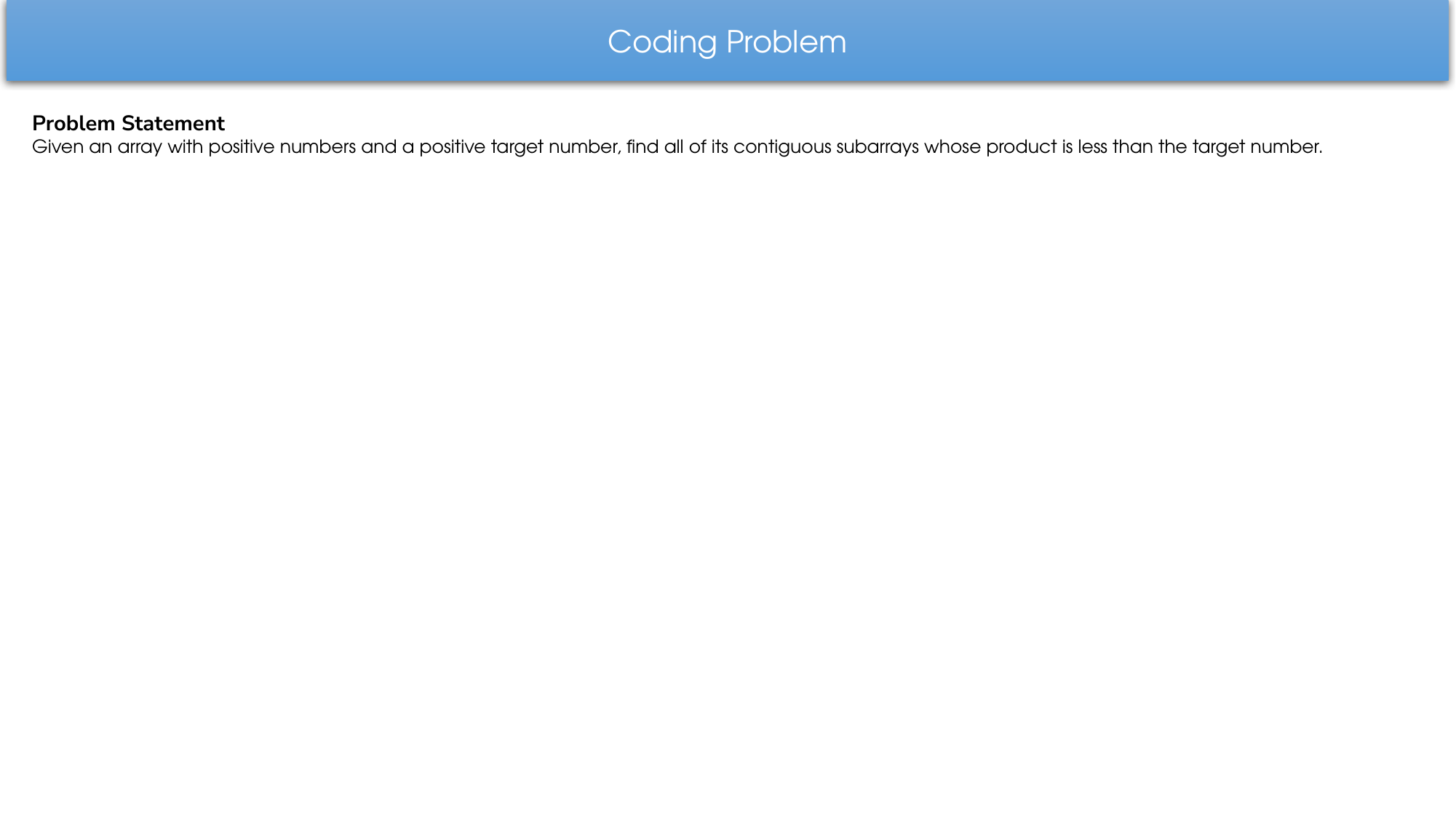

Coding Problem
Problem Statement
Given an array with positive numbers and a positive target number, find all of its contiguous subarrays whose product is less than the target number.